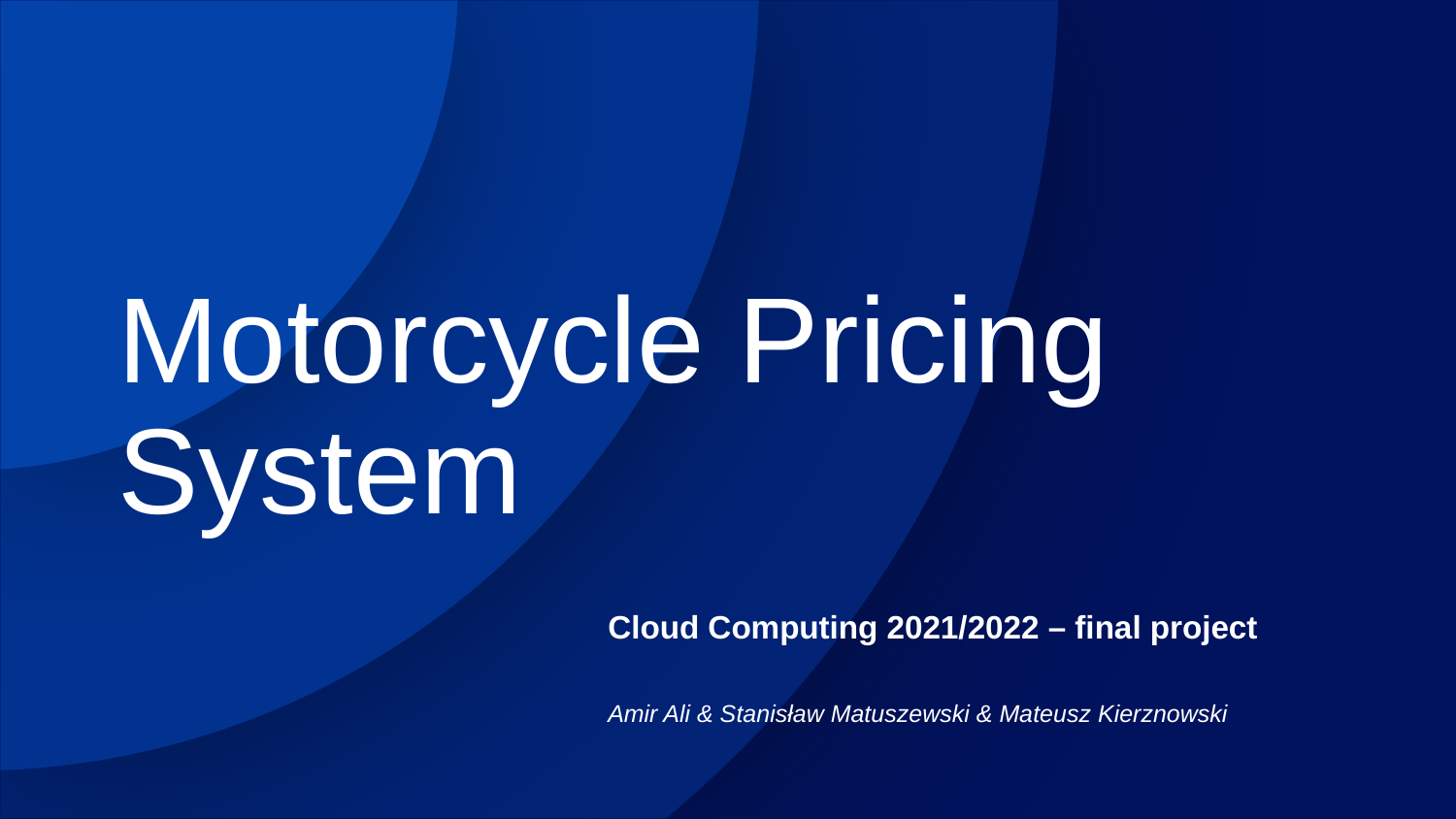

# Motorcycle Pricing System
Cloud Computing 2021/2022 – final project
Amir Ali & Stanisław Matuszewski & Mateusz Kierznowski